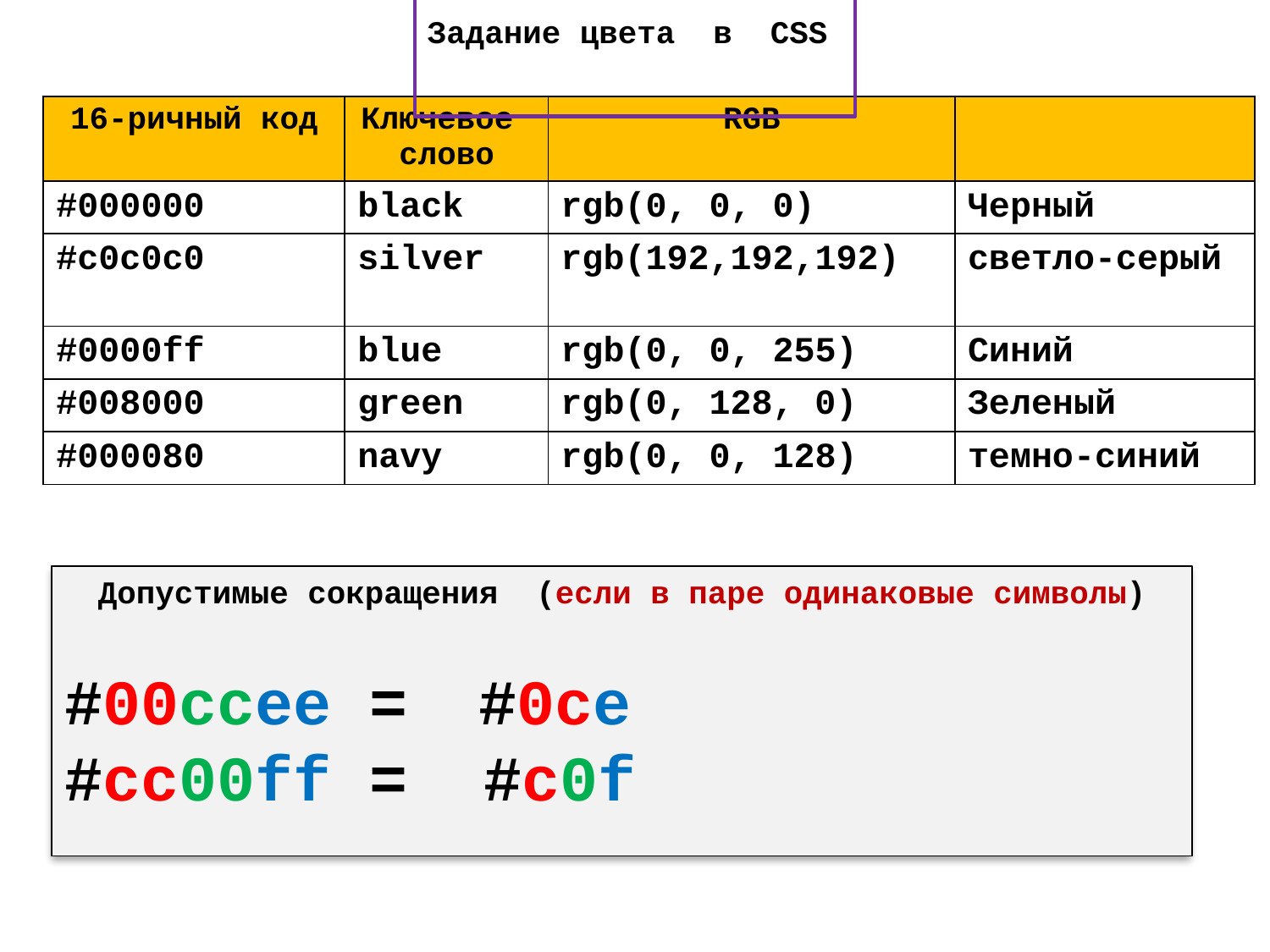

# Задание цвета  в  CSS
| 16-ричный код | Ключевое слово | RGB |  |
| --- | --- | --- | --- |
| #000000 | black | rgb(0, 0, 0) | Черный |
| #c0c0c0 | silver | rgb(192,192,192) | светло-серый |
| #0000ff | blue | rgb(0, 0, 255) | Синий |
| #008000 | green | rgb(0, 128, 0) | Зеленый |
| #000080 | navy | rgb(0, 0, 128) | темно-синий |
Допустимые сокращения  (если в паре одинаковые символы)

#00ссee =  #0ce
#сс00ff =  #с0f